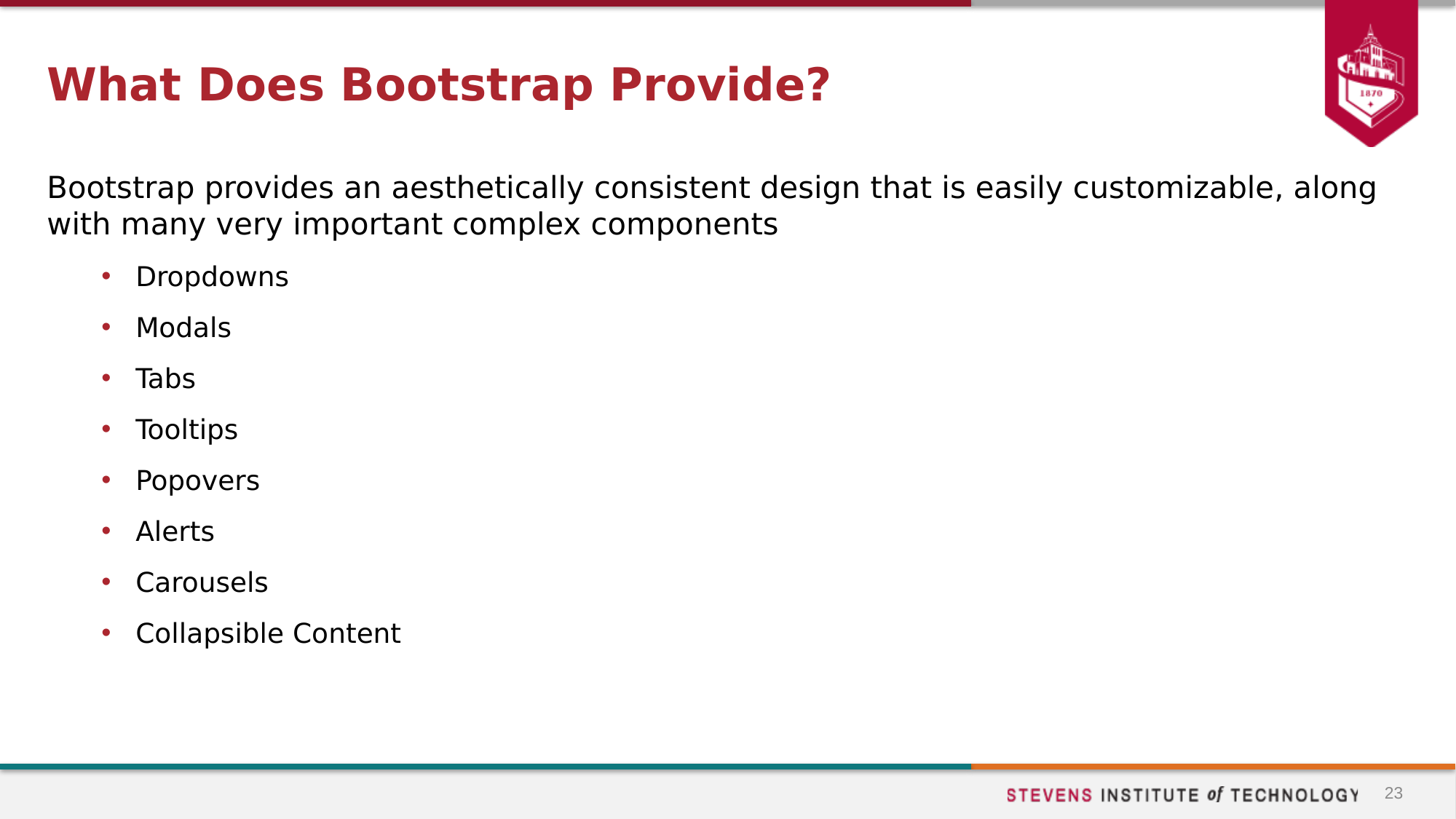

# What Does Bootstrap Provide?
Bootstrap provides an aesthetically consistent design that is easily customizable, along with many very important complex components
Dropdowns
Modals
Tabs
Tooltips
Popovers
Alerts
Carousels
Collapsible Content
23